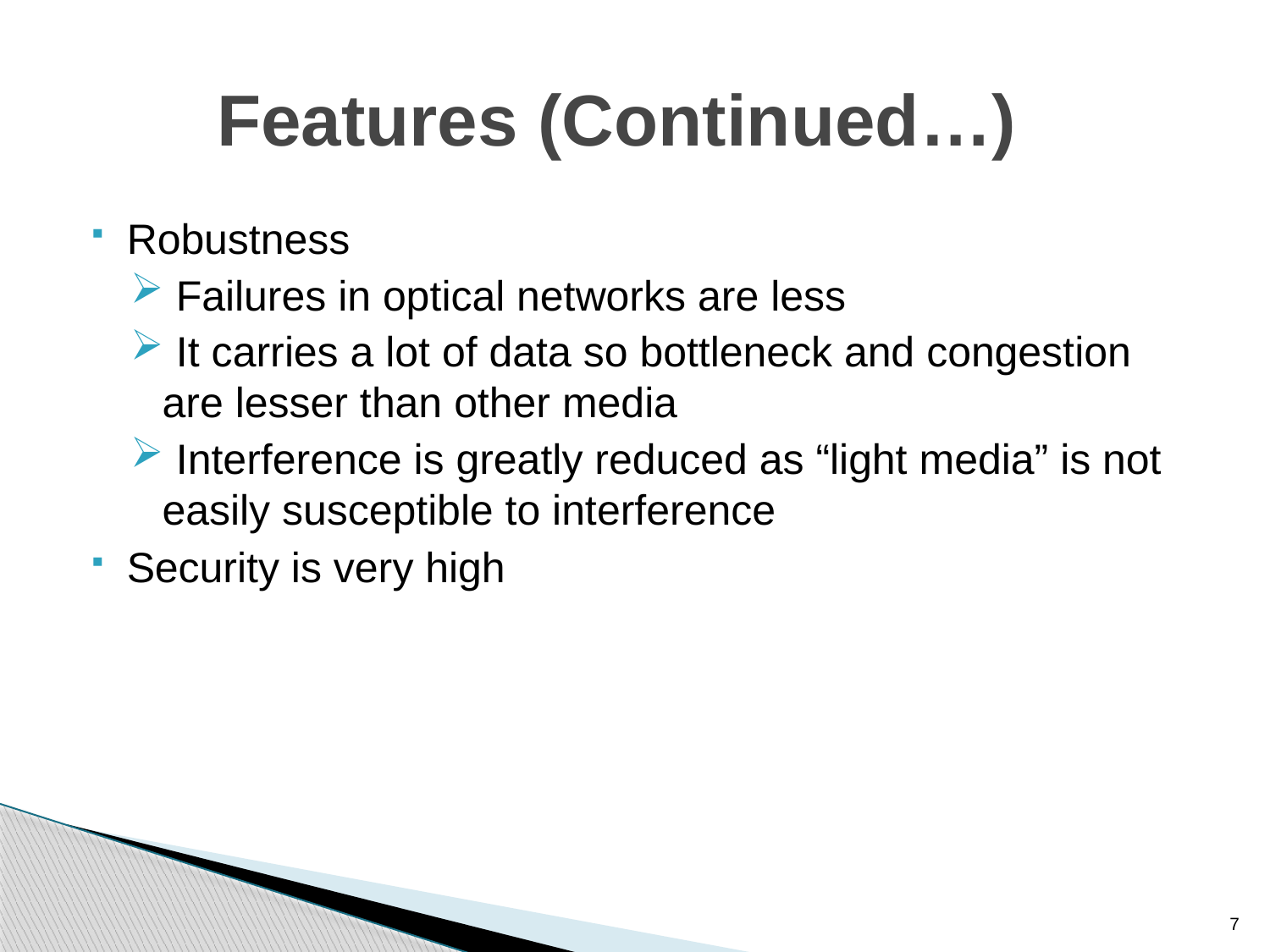

# Features (Continued…)
Robustness
 Failures in optical networks are less
 It carries a lot of data so bottleneck and congestion are lesser than other media
 Interference is greatly reduced as “light media” is not easily susceptible to interference
Security is very high

7